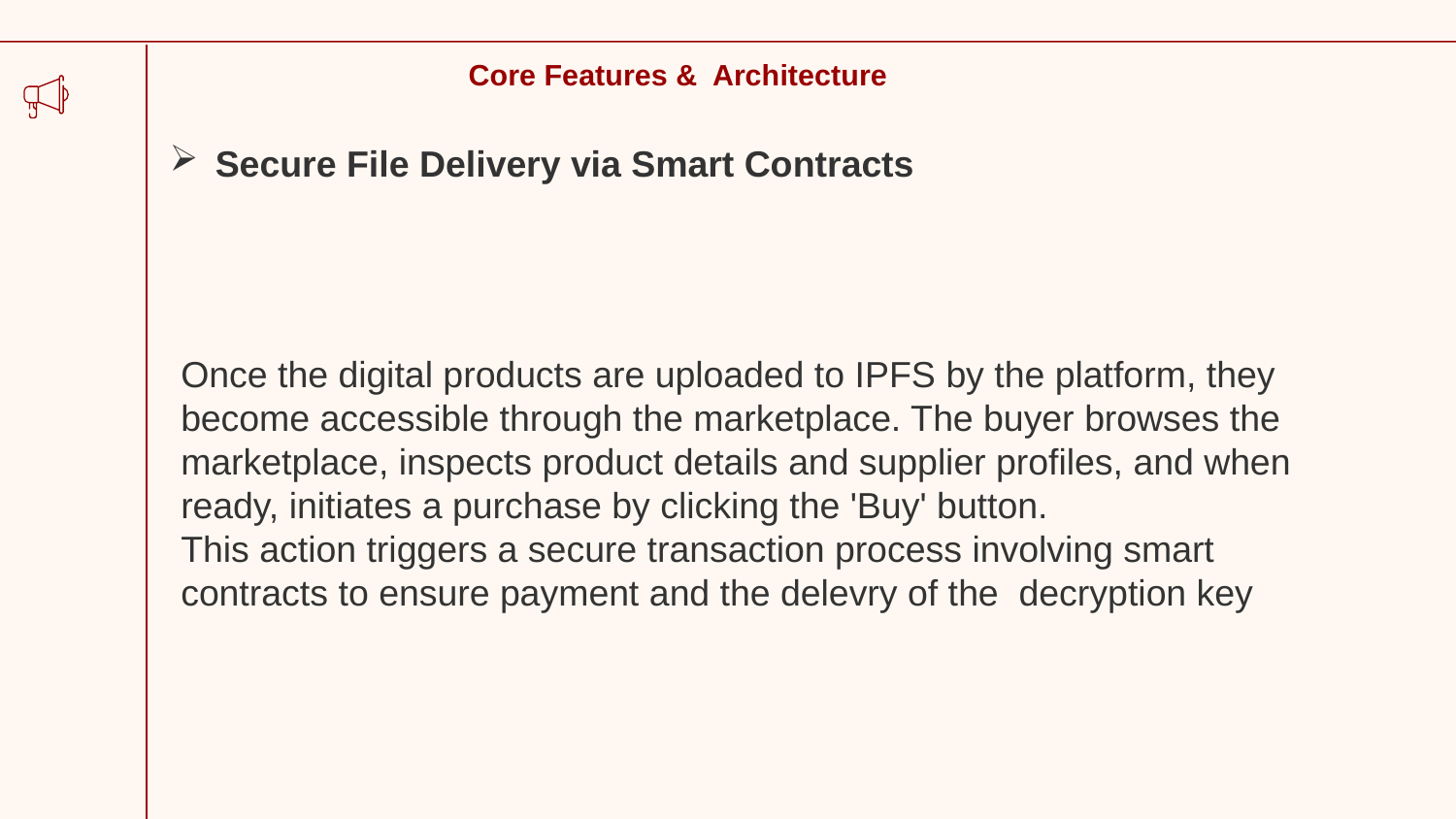

Core Features &  Architecture

Secure File Delivery via Smart Contracts
Once the digital products are uploaded to IPFS by the platform, they   become accessible through the marketplace. The buyer browses the marketplace, inspects product details and supplier profiles, and when ready, initiates a purchase by clicking the 'Buy' button.
This action triggers a secure transaction process involving smart contracts to ensure payment and the delevry of the  decryption key